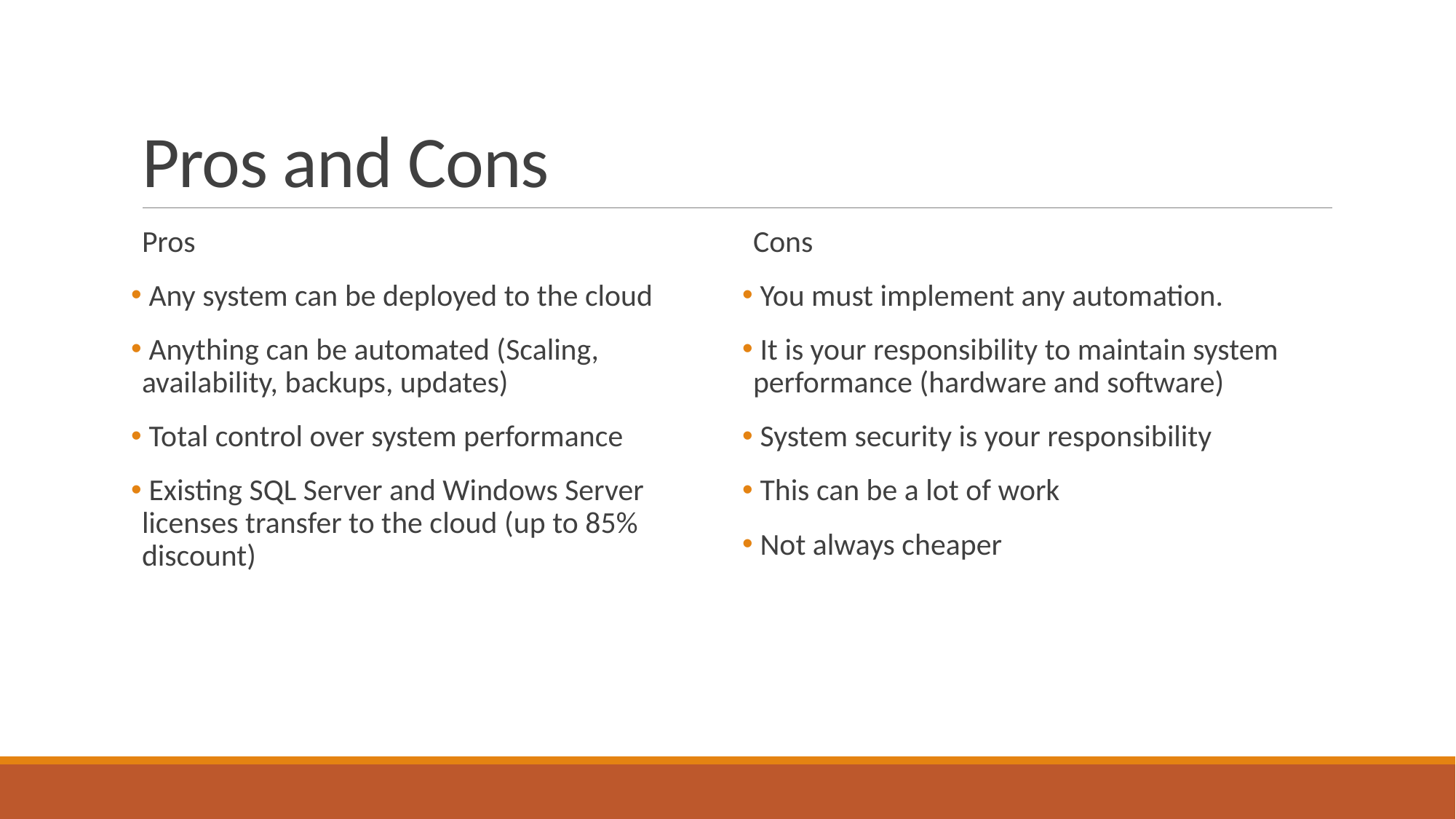

# Pros and Cons
Pros
 Any system can be deployed to the cloud
 Anything can be automated (Scaling, availability, backups, updates)
 Total control over system performance
 Existing SQL Server and Windows Server licenses transfer to the cloud (up to 85% discount)
Cons
 You must implement any automation.
 It is your responsibility to maintain system performance (hardware and software)
 System security is your responsibility
 This can be a lot of work
 Not always cheaper